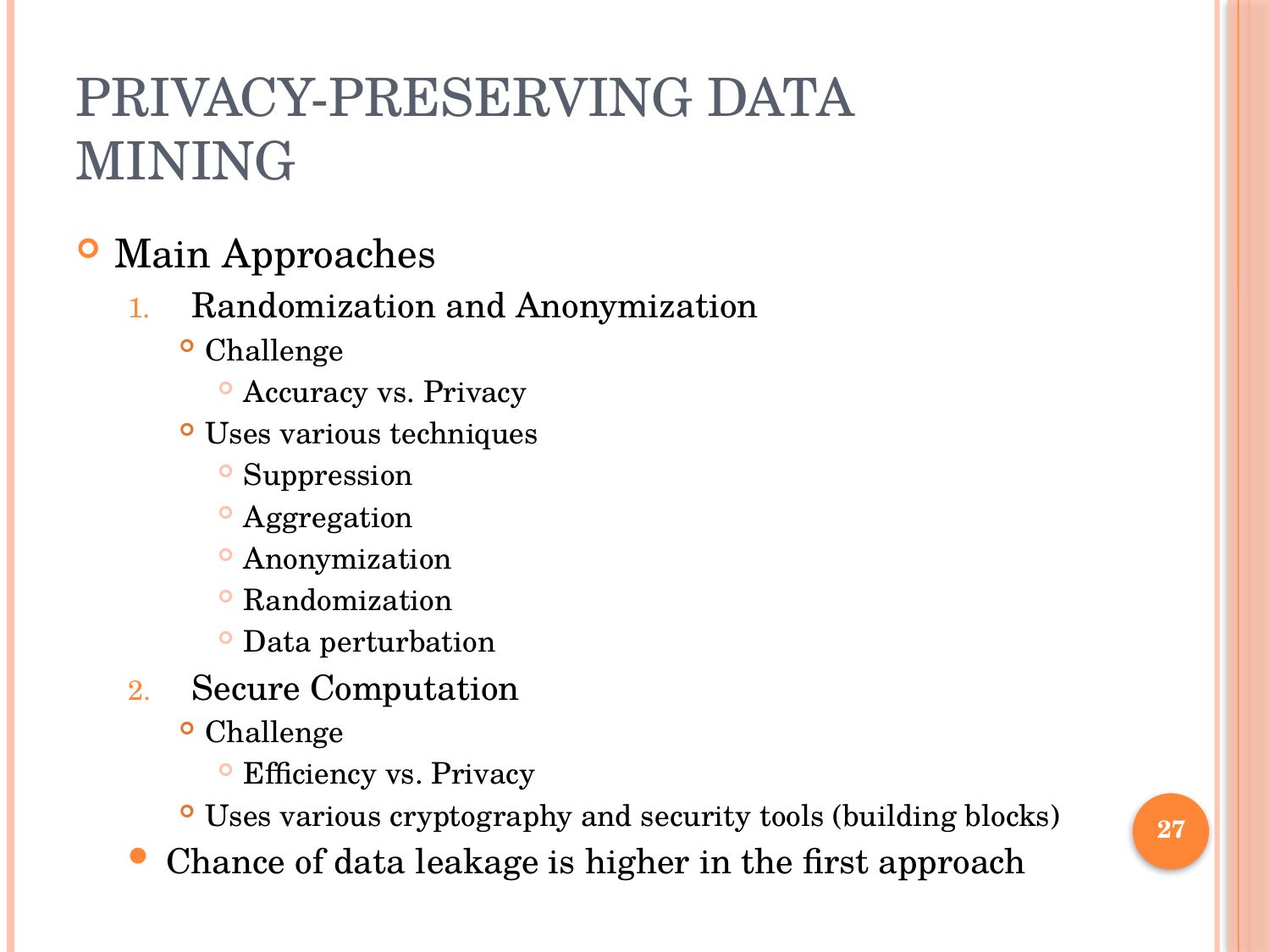

# Privacy-Preserving Data Mining
Main Approaches
Randomization and Anonymization
Challenge
Accuracy vs. Privacy
Uses various techniques
Suppression
Aggregation
Anonymization
Randomization
Data perturbation
Secure Computation
Challenge
Efficiency vs. Privacy
Uses various cryptography and security tools (building blocks)
Chance of data leakage is higher in the first approach
27